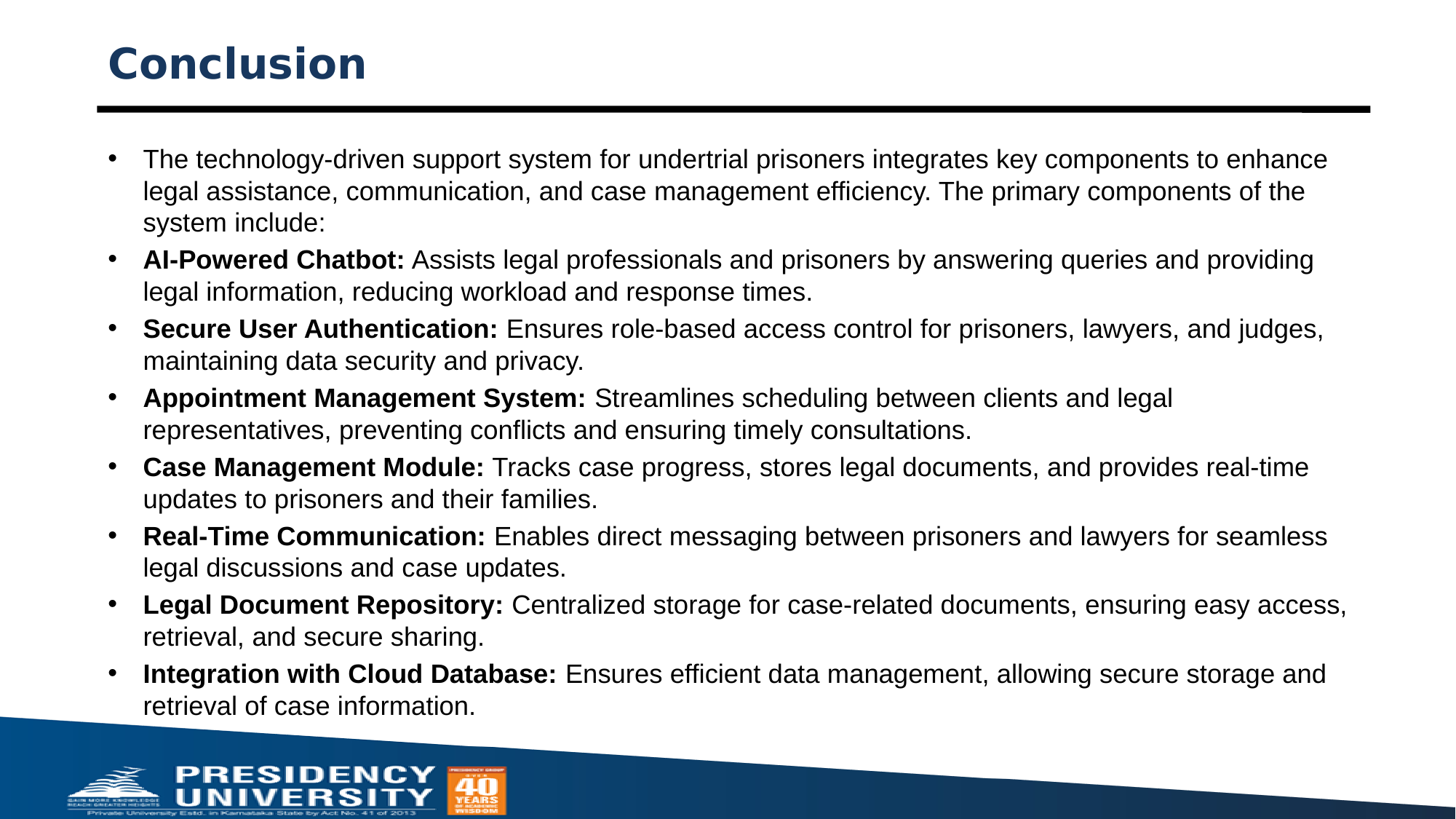

# Conclusion
The technology-driven support system for undertrial prisoners integrates key components to enhance legal assistance, communication, and case management efficiency. The primary components of the system include:
AI-Powered Chatbot: Assists legal professionals and prisoners by answering queries and providing legal information, reducing workload and response times.
Secure User Authentication: Ensures role-based access control for prisoners, lawyers, and judges, maintaining data security and privacy.
Appointment Management System: Streamlines scheduling between clients and legal representatives, preventing conflicts and ensuring timely consultations.
Case Management Module: Tracks case progress, stores legal documents, and provides real-time updates to prisoners and their families.
Real-Time Communication: Enables direct messaging between prisoners and lawyers for seamless legal discussions and case updates.
Legal Document Repository: Centralized storage for case-related documents, ensuring easy access, retrieval, and secure sharing.
Integration with Cloud Database: Ensures efficient data management, allowing secure storage and retrieval of case information.